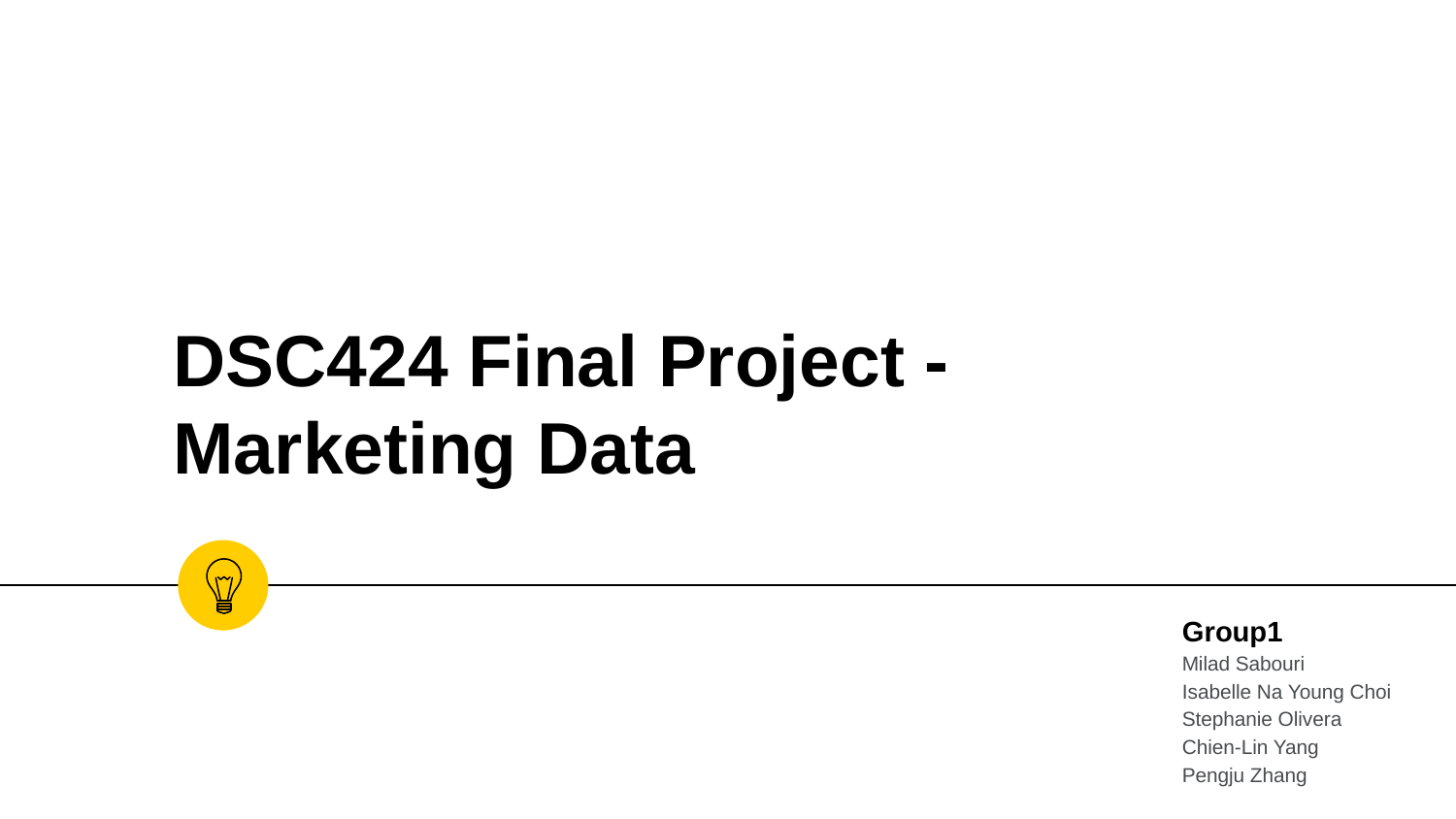

# DSC424 Final Project - Marketing Data

Group1
Milad Sabouri
Isabelle Na Young Choi
Stephanie Olivera
Chien-Lin Yang
Pengju Zhang